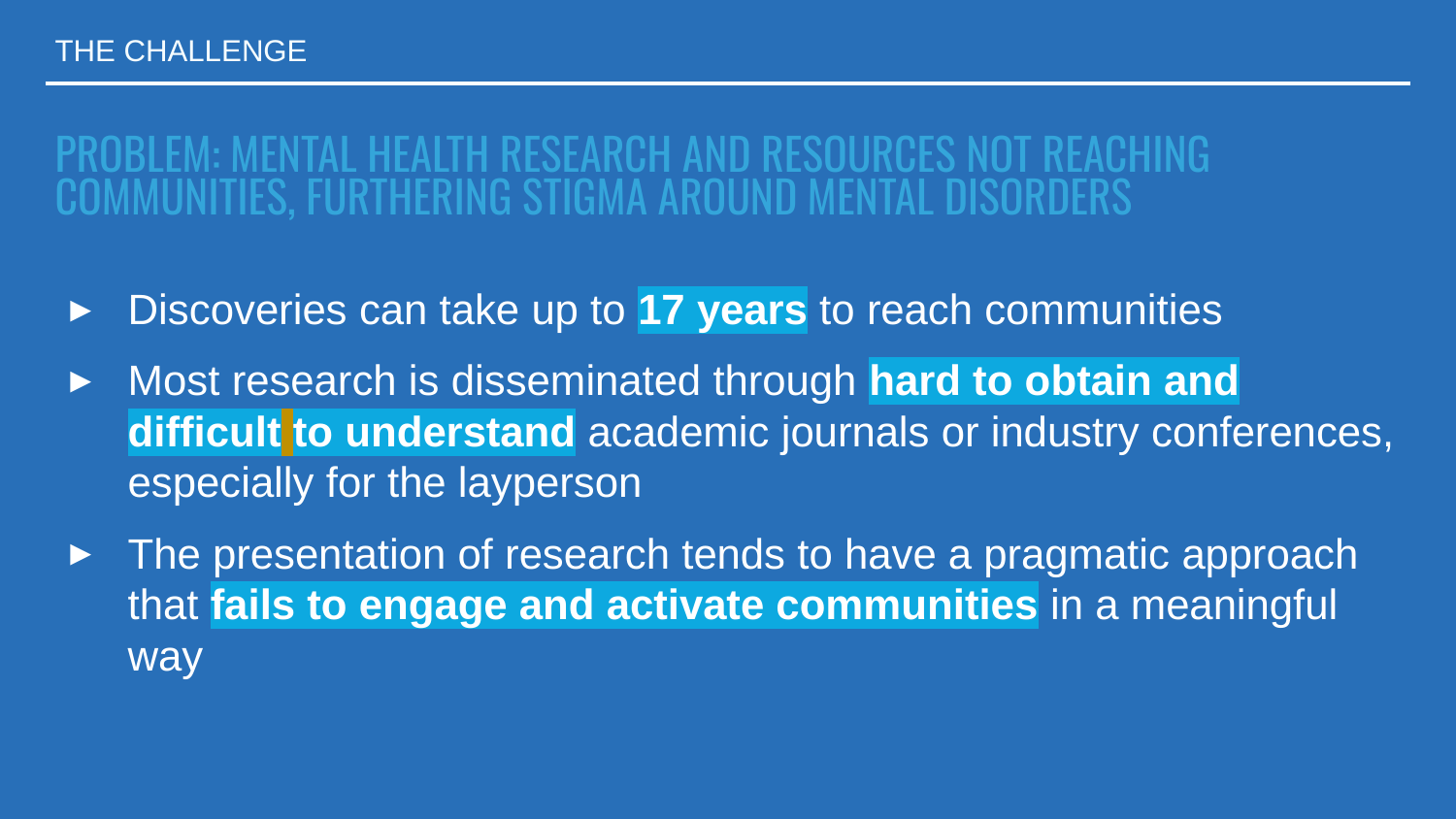

THE CHALLENGE
# PROBLEM: MENTAL HEALTH RESEARCH AND RESOURCES NOT REACHING COMMUNITIES, FURTHERING STIGMA AROUND MENTAL DISORDERS
Discoveries can take up to 17 years to reach communities
Most research is disseminated through hard to obtain and difficult to understand academic journals or industry conferences, especially for the layperson
The presentation of research tends to have a pragmatic approach that fails to engage and activate communities in a meaningful way